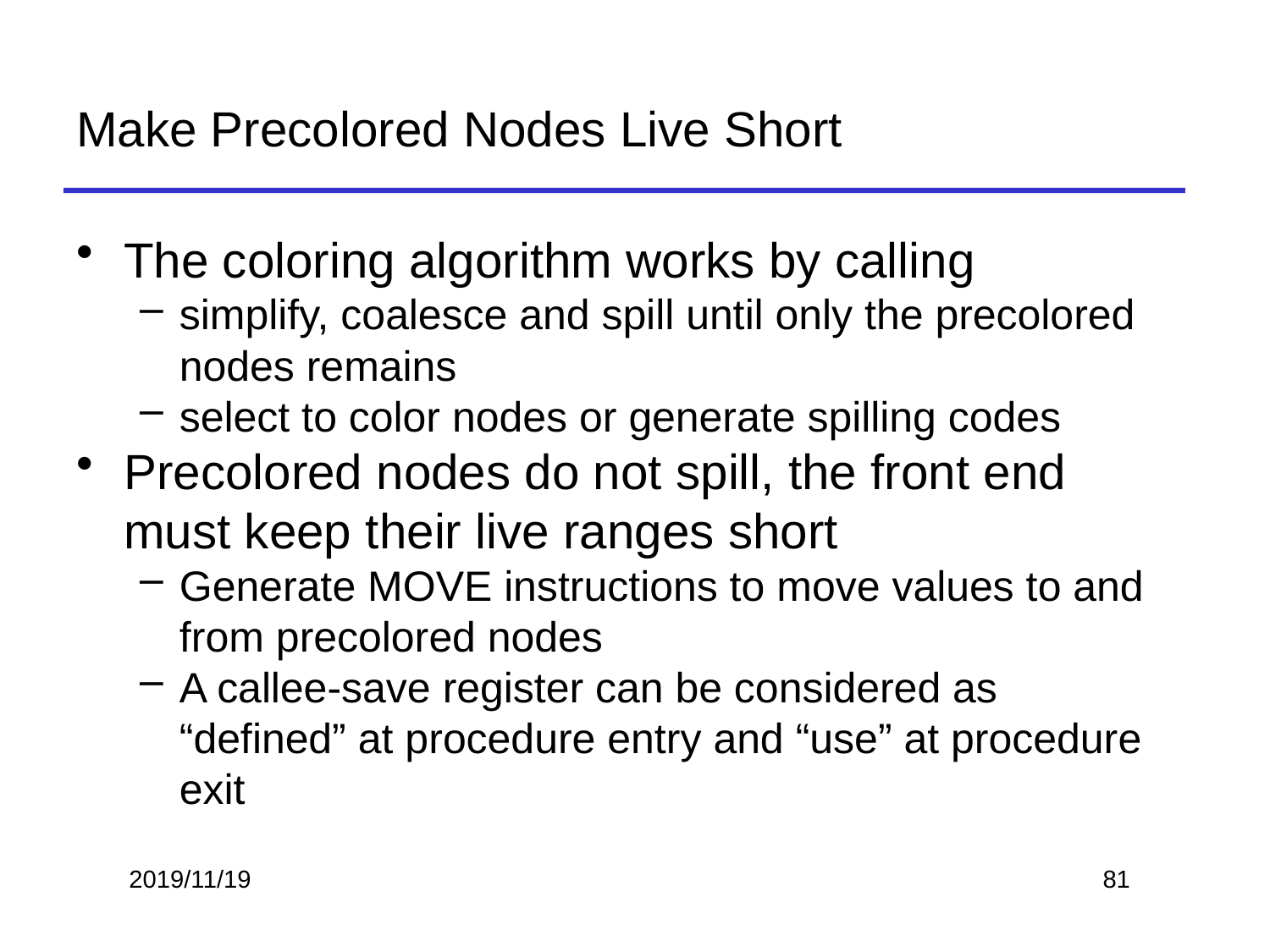

# Make Precolored Nodes Live Short
The coloring algorithm works by calling
simplify, coalesce and spill until only the precolored nodes remains
select to color nodes or generate spilling codes
Precolored nodes do not spill, the front end must keep their live ranges short
Generate MOVE instructions to move values to and from precolored nodes
A callee-save register can be considered as “defined” at procedure entry and “use” at procedure exit
2019/11/19
81